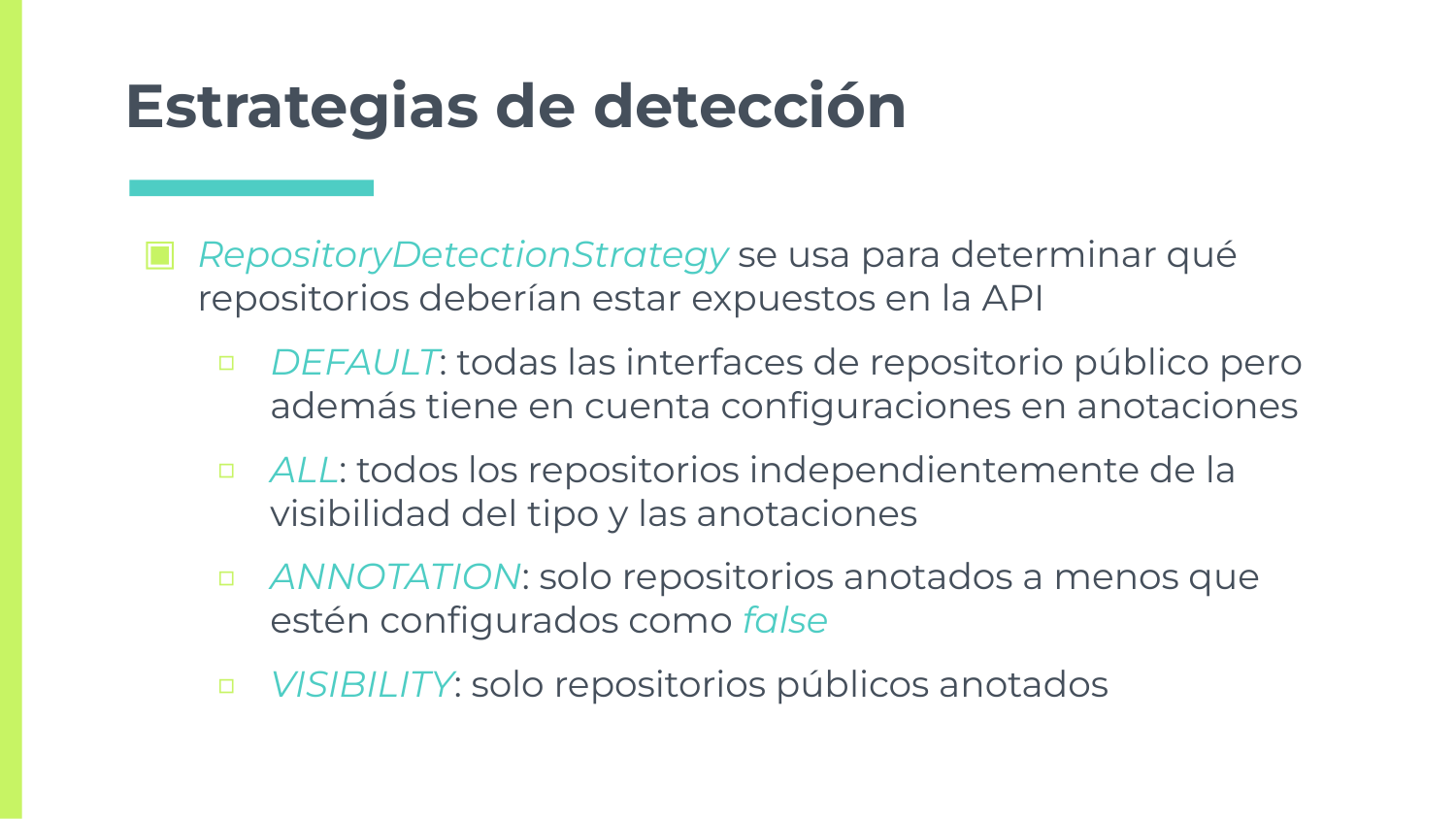

# Estrategias de detección
RepositoryDetectionStrategy se usa para determinar qué repositorios deberían estar expuestos en la API
DEFAULT: todas las interfaces de repositorio público pero además tiene en cuenta configuraciones en anotaciones
ALL: todos los repositorios independientemente de la visibilidad del tipo y las anotaciones
ANNOTATION: solo repositorios anotados a menos que estén configurados como false
VISIBILITY: solo repositorios públicos anotados